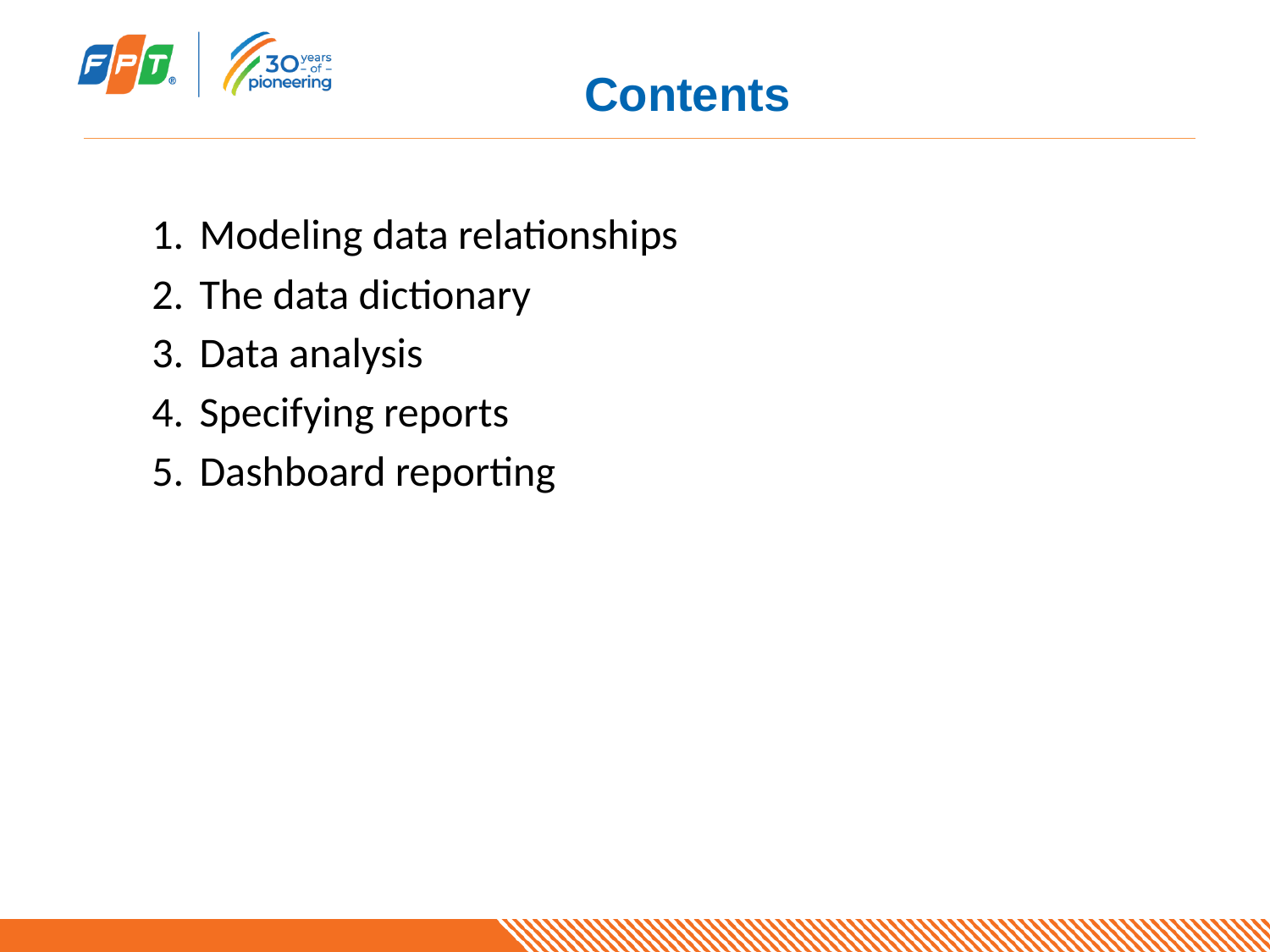

# Contents
Modeling data relationships
The data dictionary
Data analysis
Specifying reports
Dashboard reporting